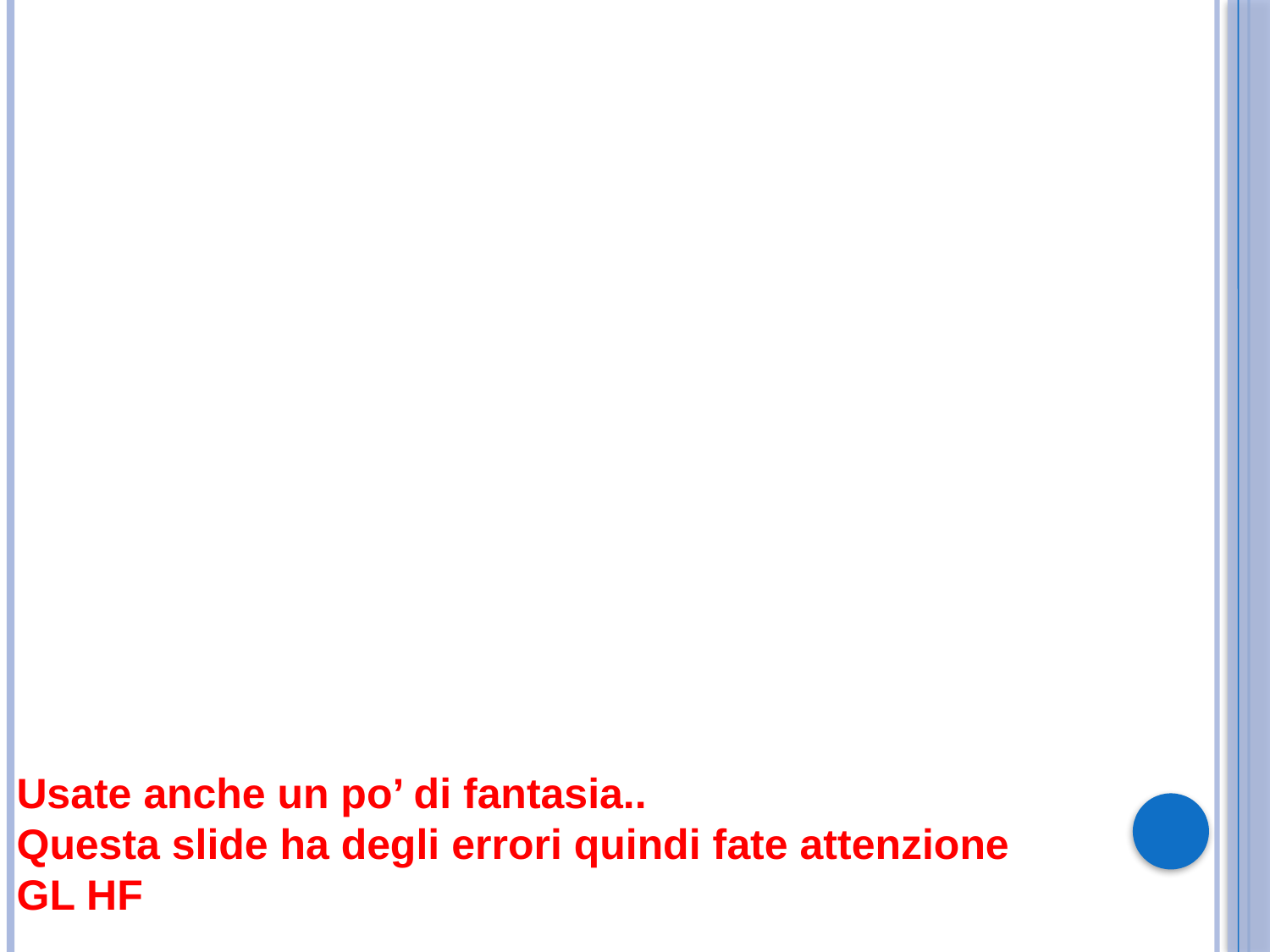

Usate anche un po’ di fantasia..
Questa slide ha degli errori quindi fate attenzione
GL HF